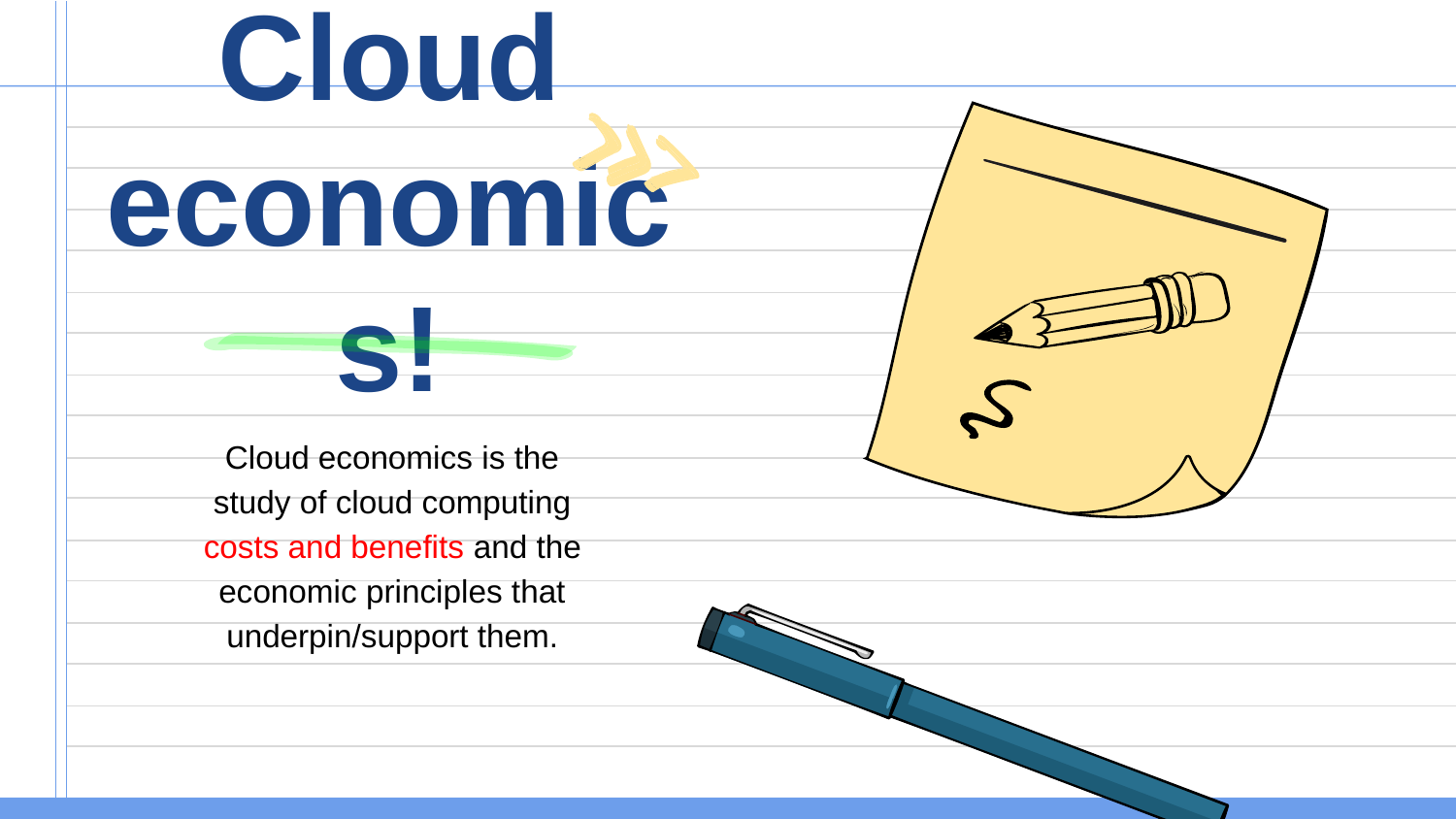

# Cloud economics!

Cloud economics is the study of cloud computing costs and benefits and the economic principles that underpin/support them.